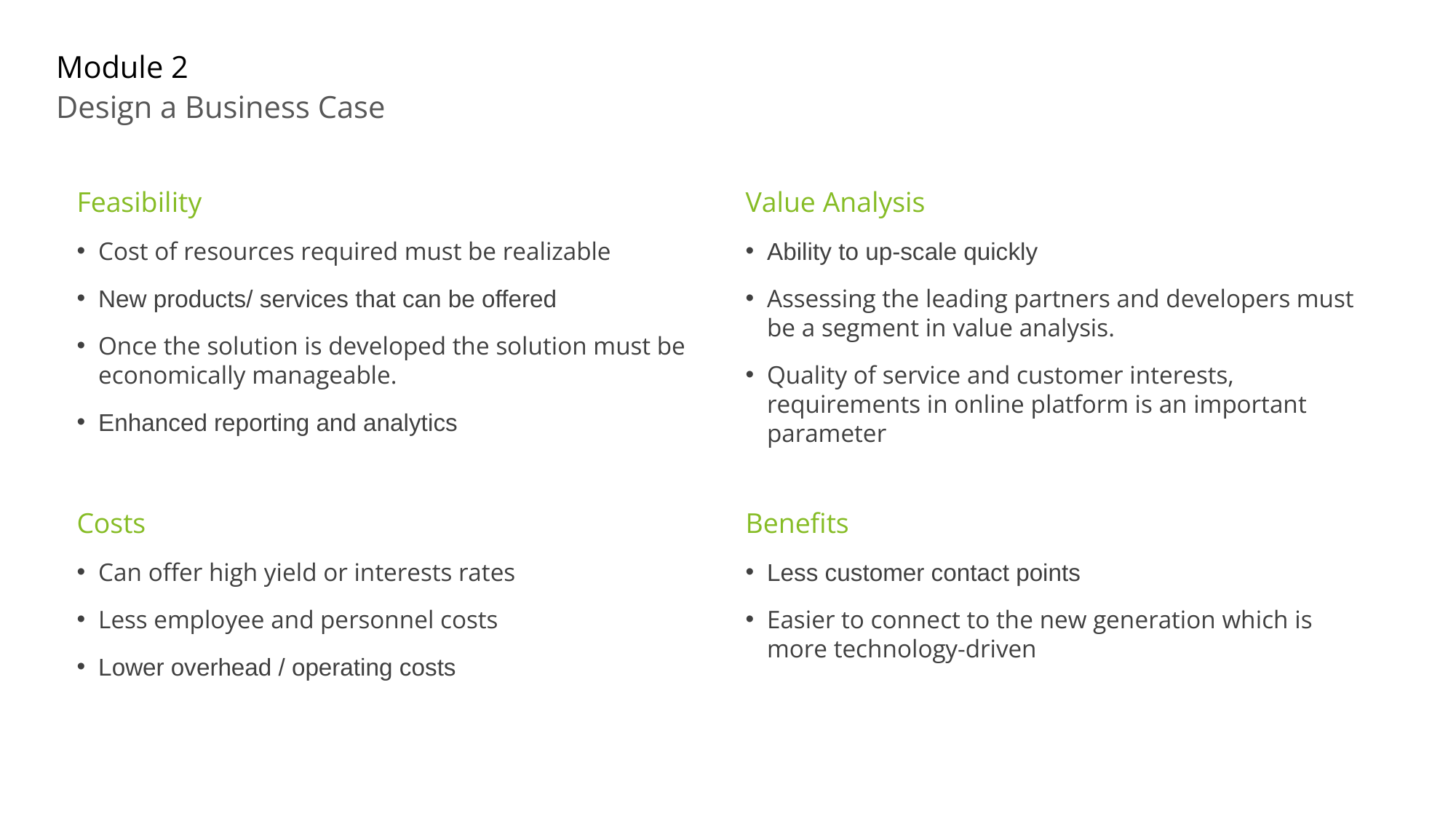

# Module 2
Design a Business Case
Feasibility
Cost of resources required must be realizable
New products/ services that can be offered
Once the solution is developed the solution must be economically manageable.
Enhanced reporting and analytics
Value Analysis
Ability to up-scale quickly
Assessing the leading partners and developers must be a segment in value analysis.
Quality of service and customer interests, requirements in online platform is an important parameter

Costs
Can offer high yield or interests rates
Less employee and personnel costs
Lower overhead / operating costs
Benefits
Less customer contact points
Easier to connect to the new generation which is more technology-driven